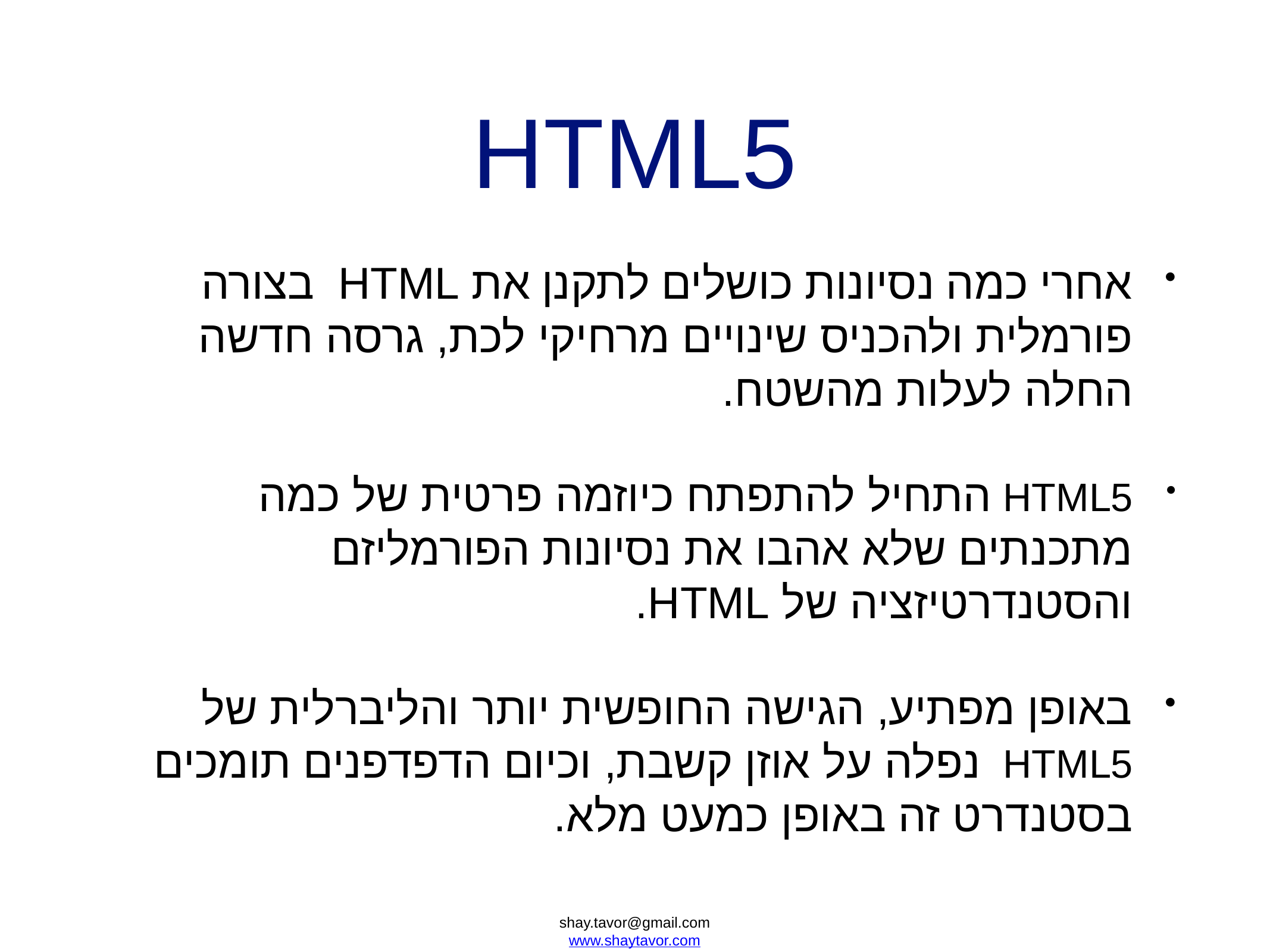

# HTML5
אחרי כמה נסיונות כושלים לתקנן את HTML  בצורה פורמלית ולהכניס שינויים מרחיקי לכת, גרסה חדשה החלה לעלות מהשטח.
HTML5 התחיל להתפתח כיוזמה פרטית של כמה מתכנתים שלא אהבו את נסיונות הפורמליזם והסטנדרטיזציה של HTML.
באופן מפתיע, הגישה החופשית יותר והליברלית של  HTML5  נפלה על אוזן קשבת, וכיום הדפדפנים תומכים בסטנדרט זה באופן כמעט מלא.